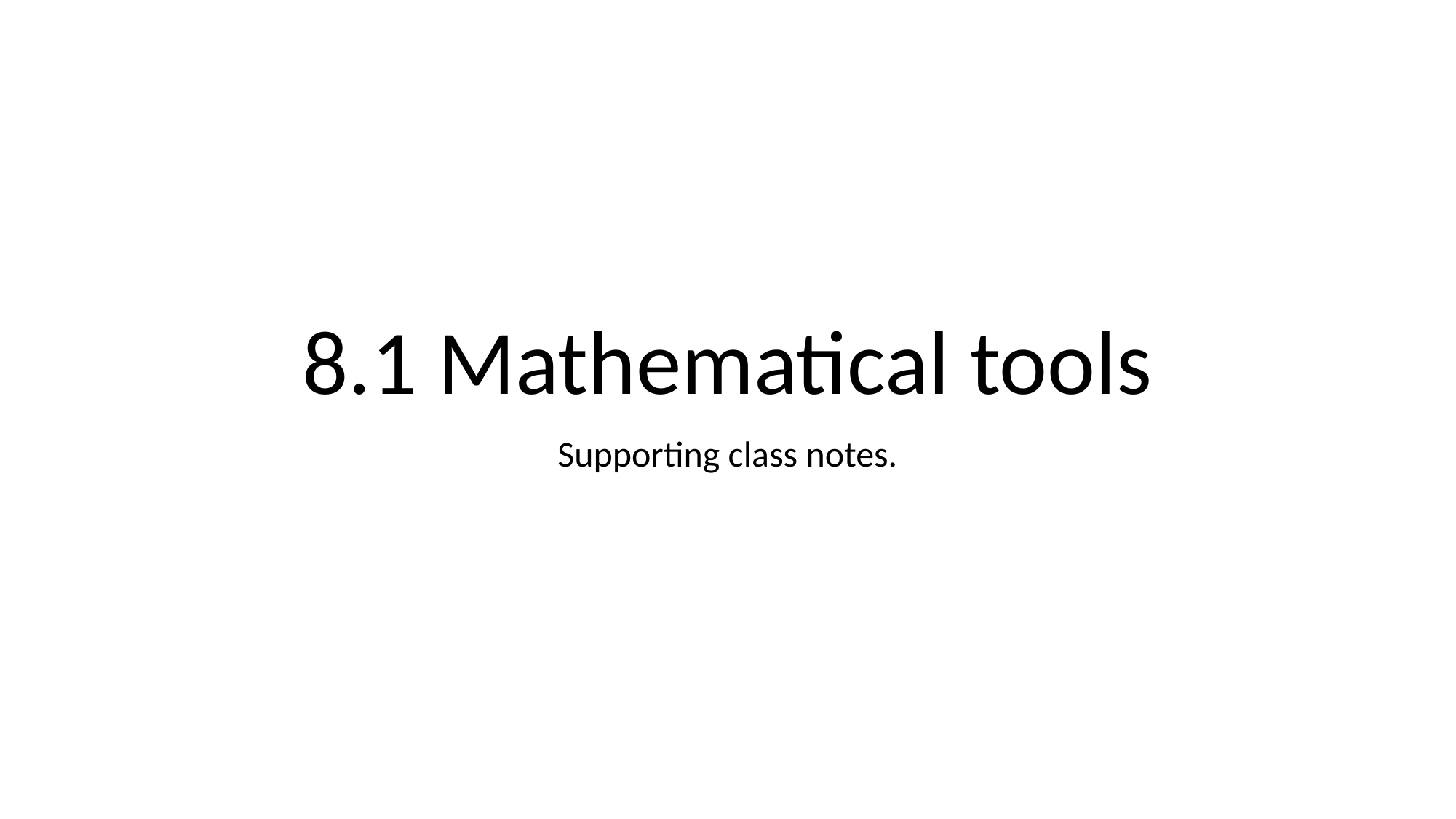

# 8.1 Mathematical tools
Supporting class notes.